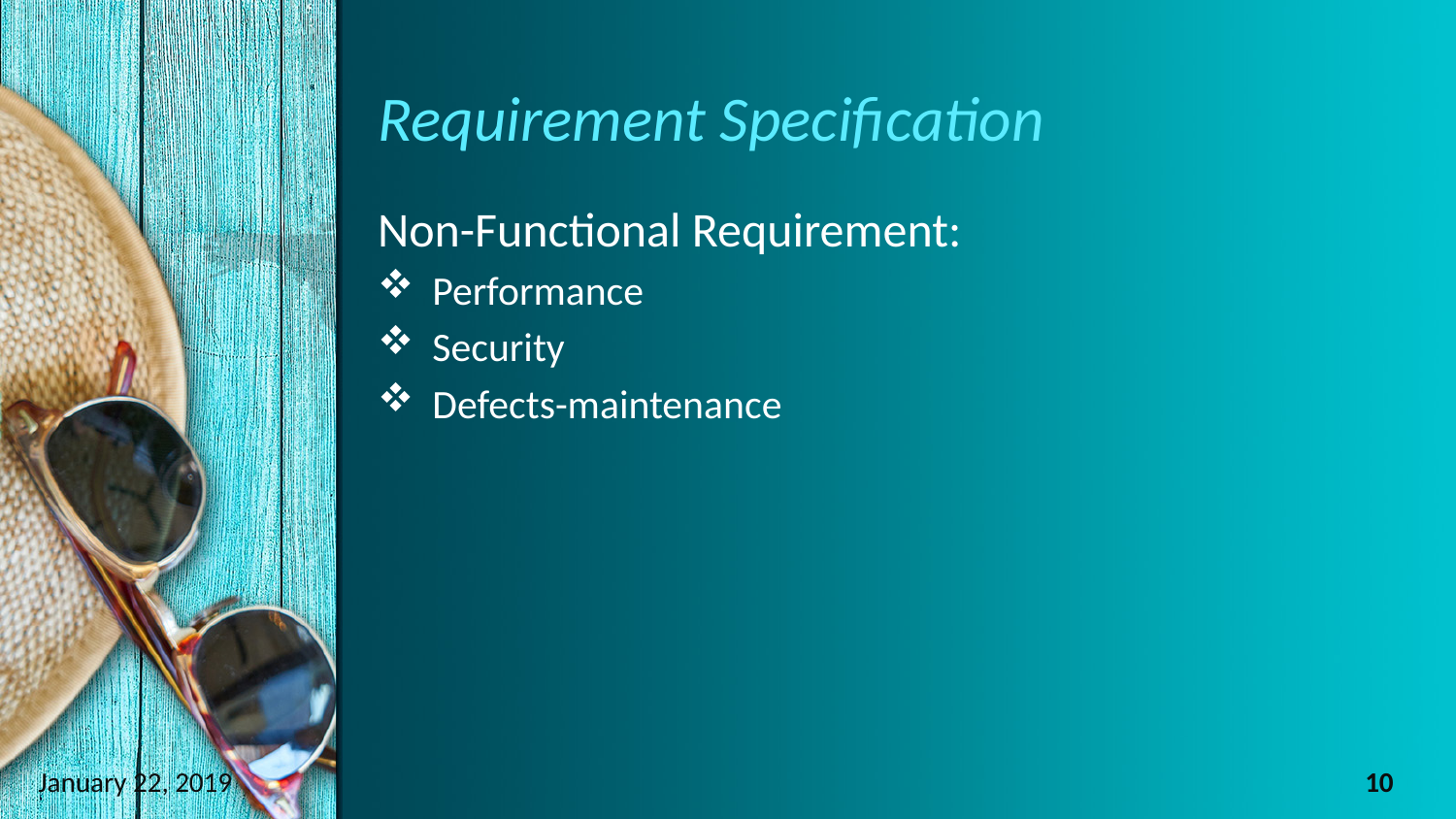

# Requirement Specification
Non-Functional Requirement:
Performance
Security
Defects-maintenance

10
January 22, 2019